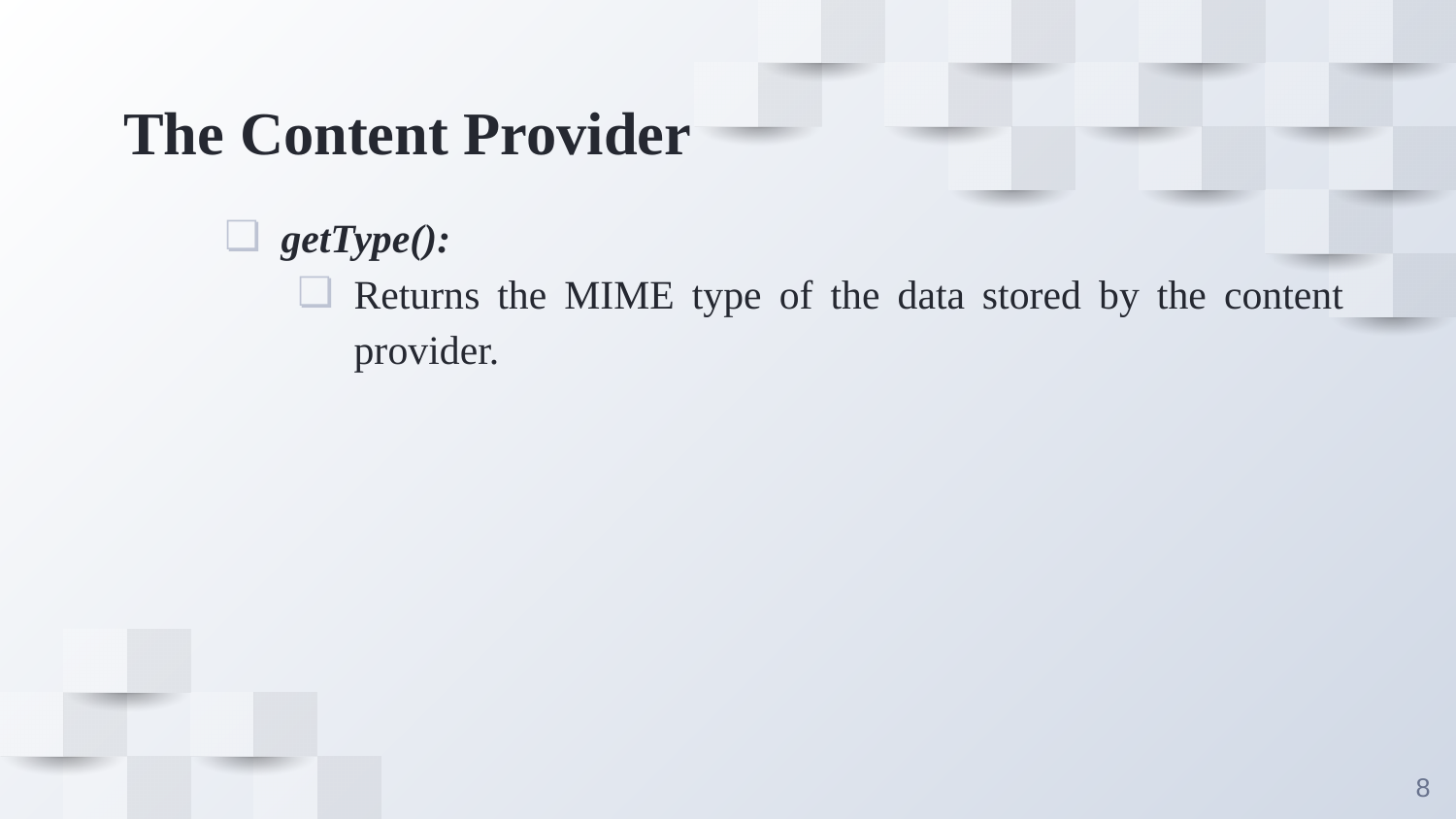

# The Content Provider
getType():
Returns the MIME type of the data stored by the content provider.
8